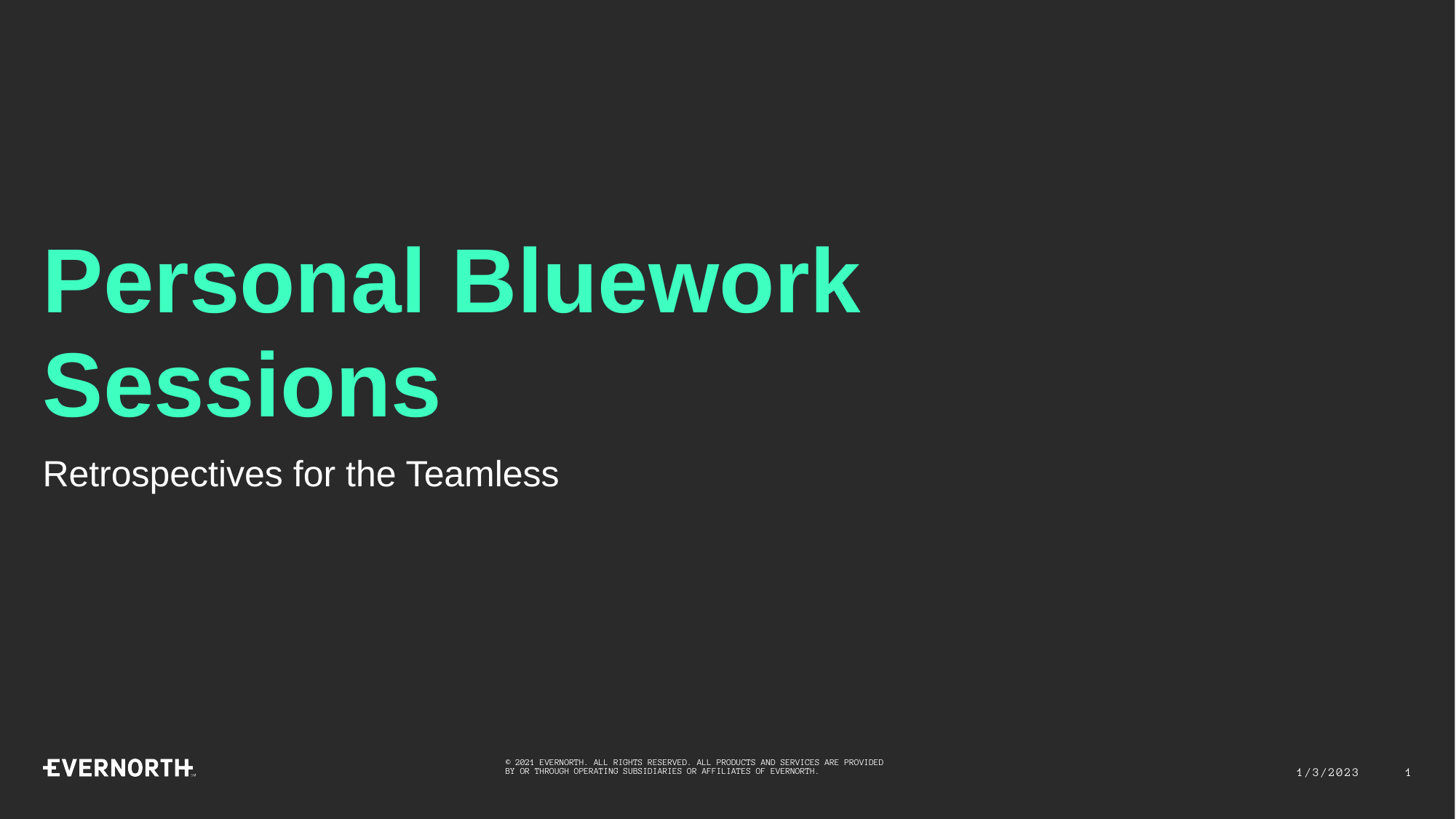

# Personal Bluework Sessions
Retrospectives for the Teamless
1/3/2023
1